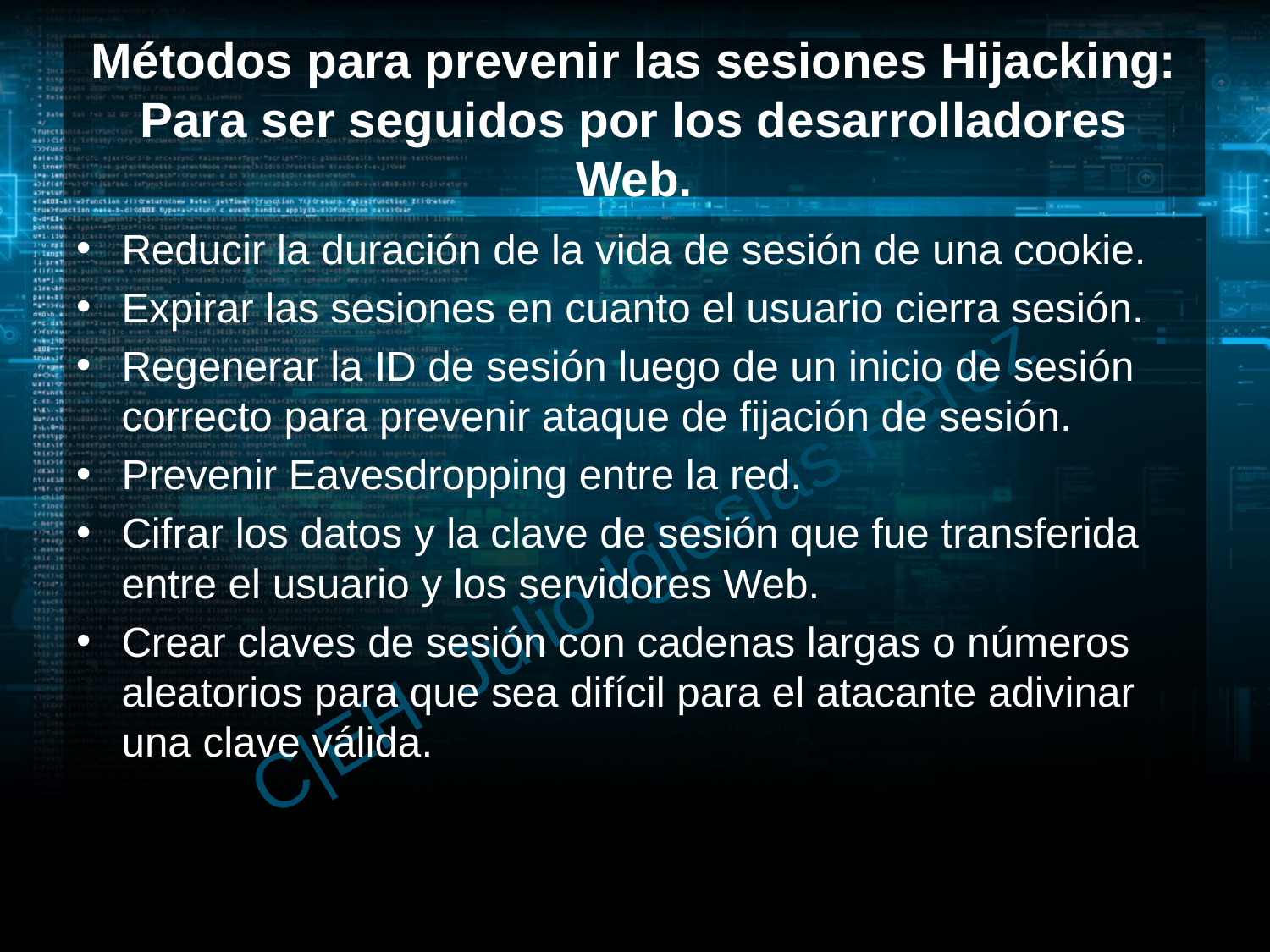

# Métodos para prevenir las sesiones Hijacking: Para ser seguidos por los desarrolladores Web.
Reducir la duración de la vida de sesión de una cookie.
Expirar las sesiones en cuanto el usuario cierra sesión.
Regenerar la ID de sesión luego de un inicio de sesión correcto para prevenir ataque de fijación de sesión.
Prevenir Eavesdropping entre la red.
Cifrar los datos y la clave de sesión que fue transferida entre el usuario y los servidores Web.
Crear claves de sesión con cadenas largas o números aleatorios para que sea difícil para el atacante adivinar una clave válida.
C|EH  Julio Iglesias Pérez